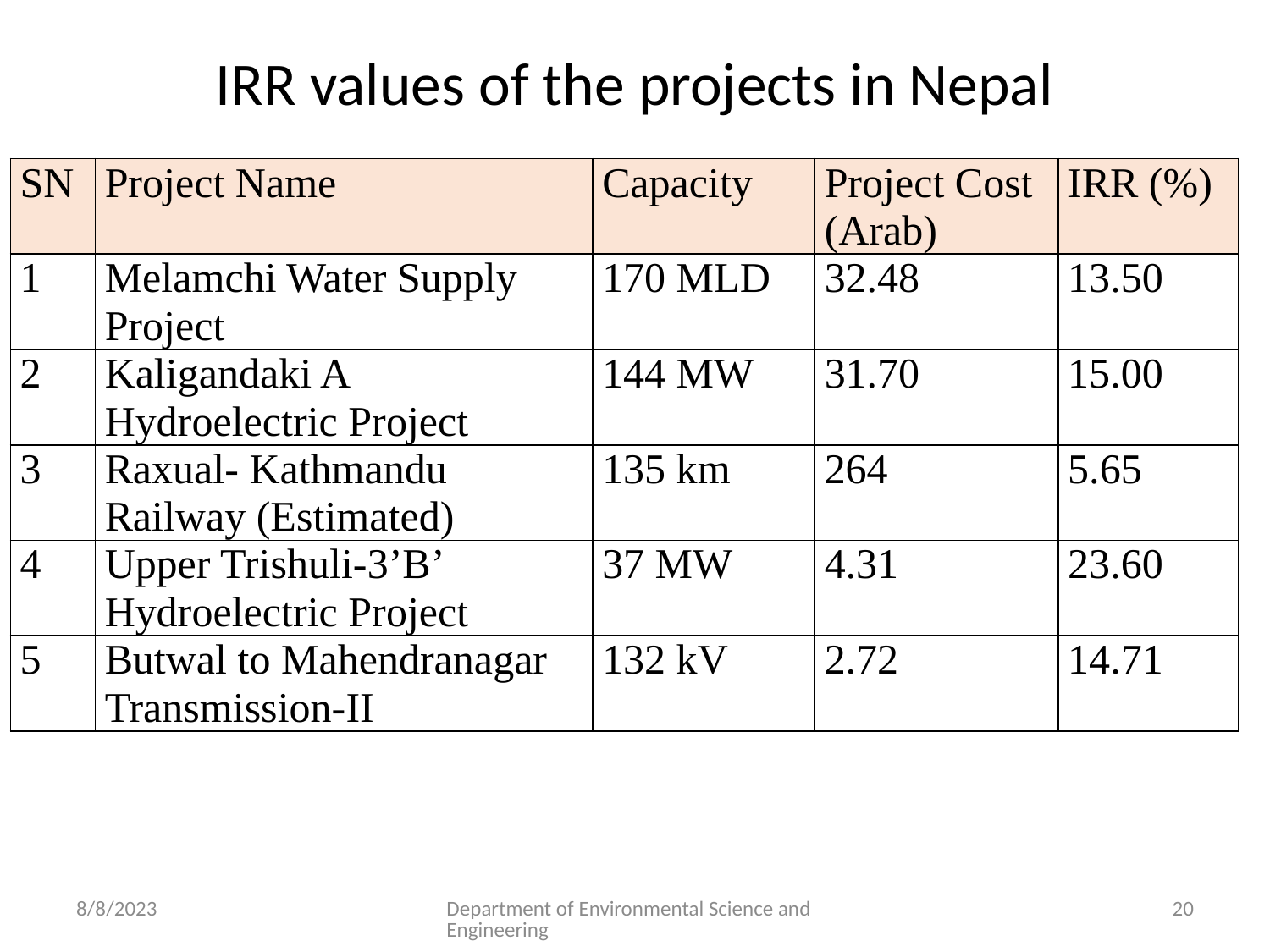

# IRR values of the projects in Nepal
| SN | Project Name | Capacity | Project Cost (Arab) | IRR (%) |
| --- | --- | --- | --- | --- |
| 1 | Melamchi Water Supply Project | 170 MLD | 32.48 | 13.50 |
| 2 | Kaligandaki A Hydroelectric Project | 144 MW | 31.70 | 15.00 |
| 3 | Raxual- Kathmandu Railway (Estimated) | 135 km | 264 | 5.65 |
| 4 | Upper Trishuli-3’B’ Hydroelectric Project | 37 MW | 4.31 | 23.60 |
| 5 | Butwal to Mahendranagar Transmission-II | 132 kV | 2.72 | 14.71 |
8/8/2023
Department of Environmental Science and Engineering
20